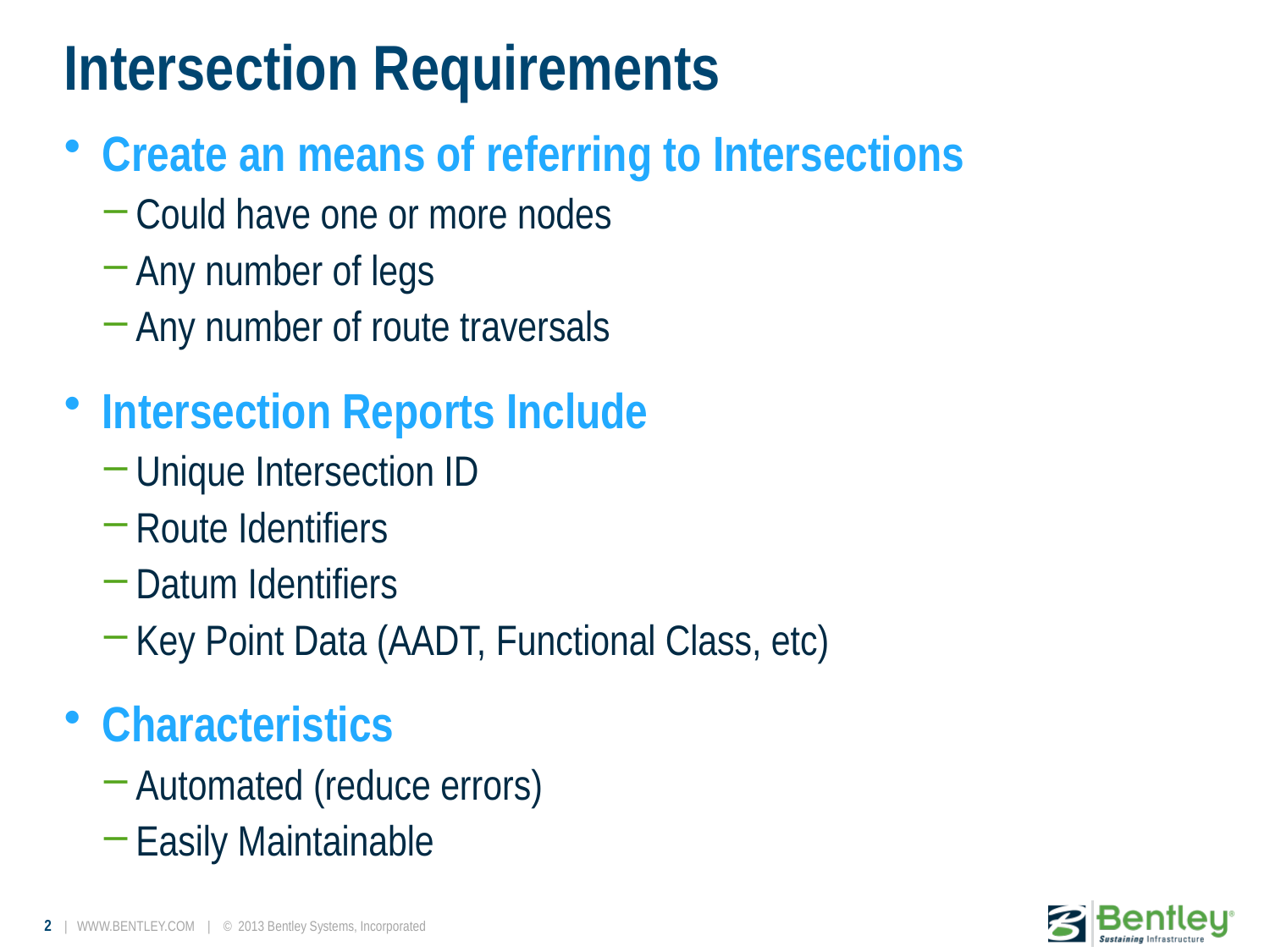

# Intersection Requirements
Create an means of referring to Intersections
Could have one or more nodes
Any number of legs
Any number of route traversals
Intersection Reports Include
Unique Intersection ID
Route Identifiers
Datum Identifiers
Key Point Data (AADT, Functional Class, etc)
Characteristics
Automated (reduce errors)
Easily Maintainable